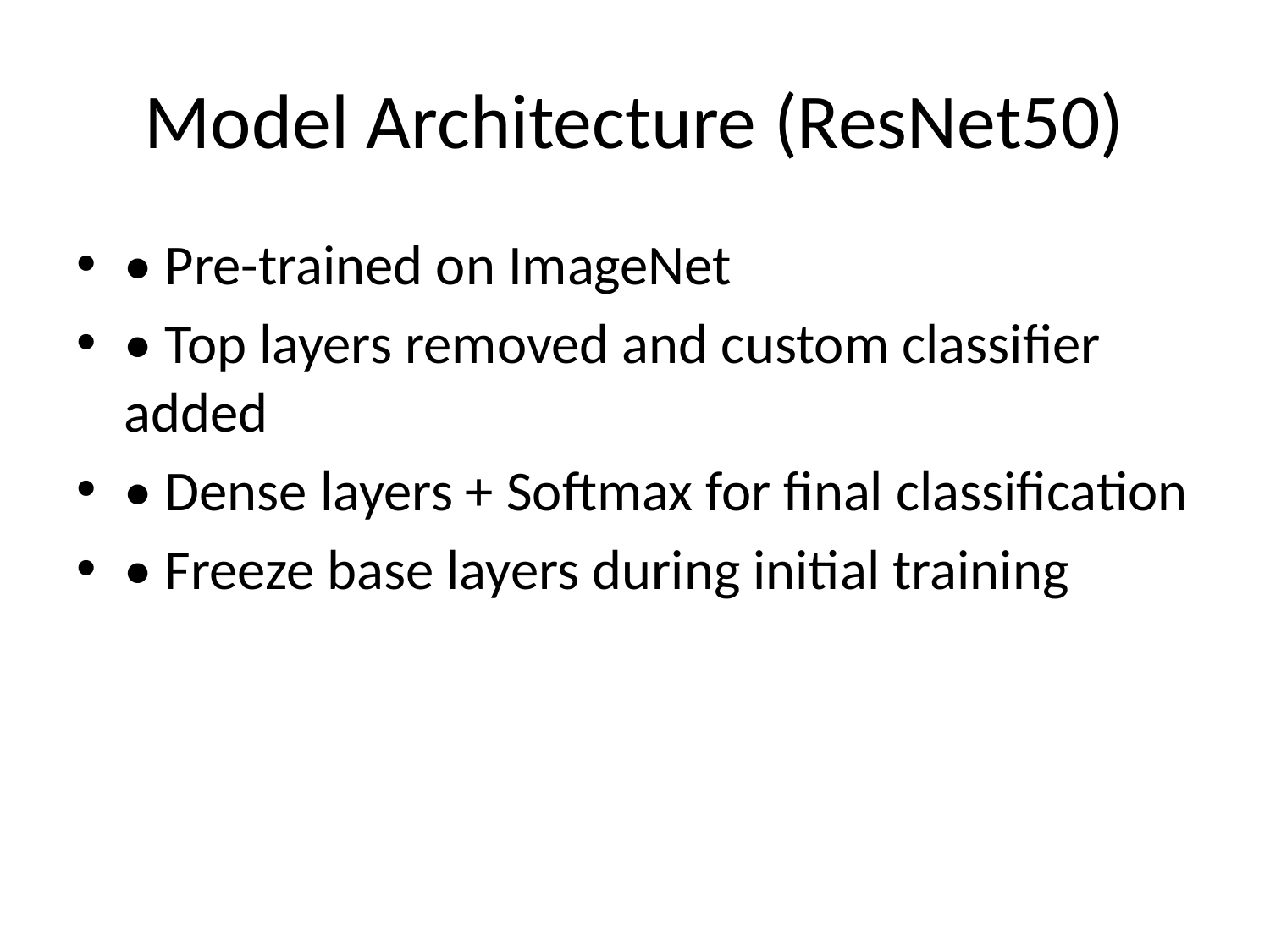

# Model Architecture (ResNet50)
• Pre-trained on ImageNet
• Top layers removed and custom classifier added
• Dense layers + Softmax for final classification
• Freeze base layers during initial training